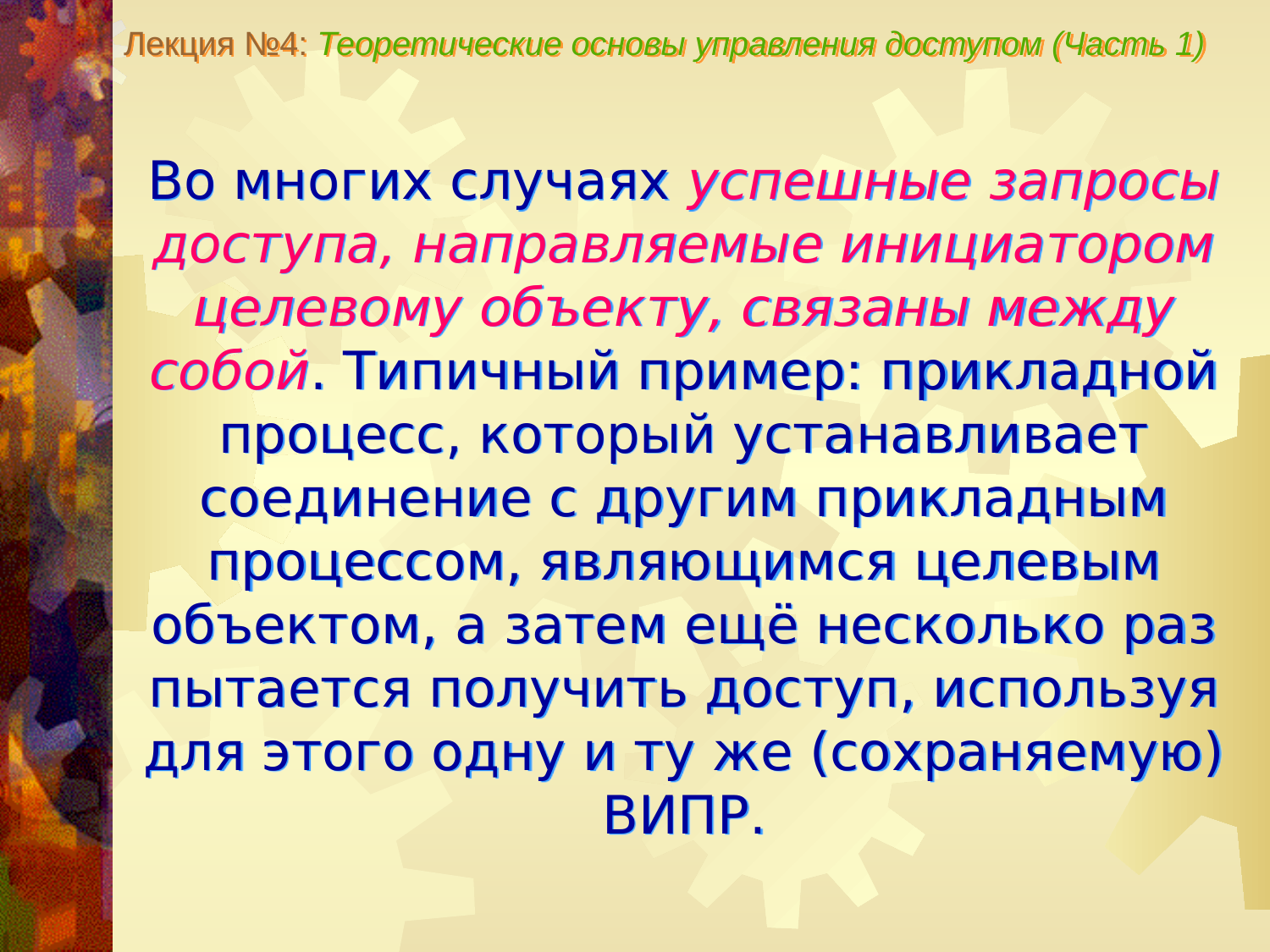

Лекция №4: Теоретические основы управления доступом (Часть 1)
Во многих случаях успешные запросы доступа, направляемые инициатором целевому объекту, связаны между собой. Типичный пример: прикладной процесс, который устанавливает соединение с другим прикладным процессом, являющимся целевым объектом, а затем ещё несколько раз пытается получить доступ, используя для этого одну и ту же (сохраняемую) ВИПР.